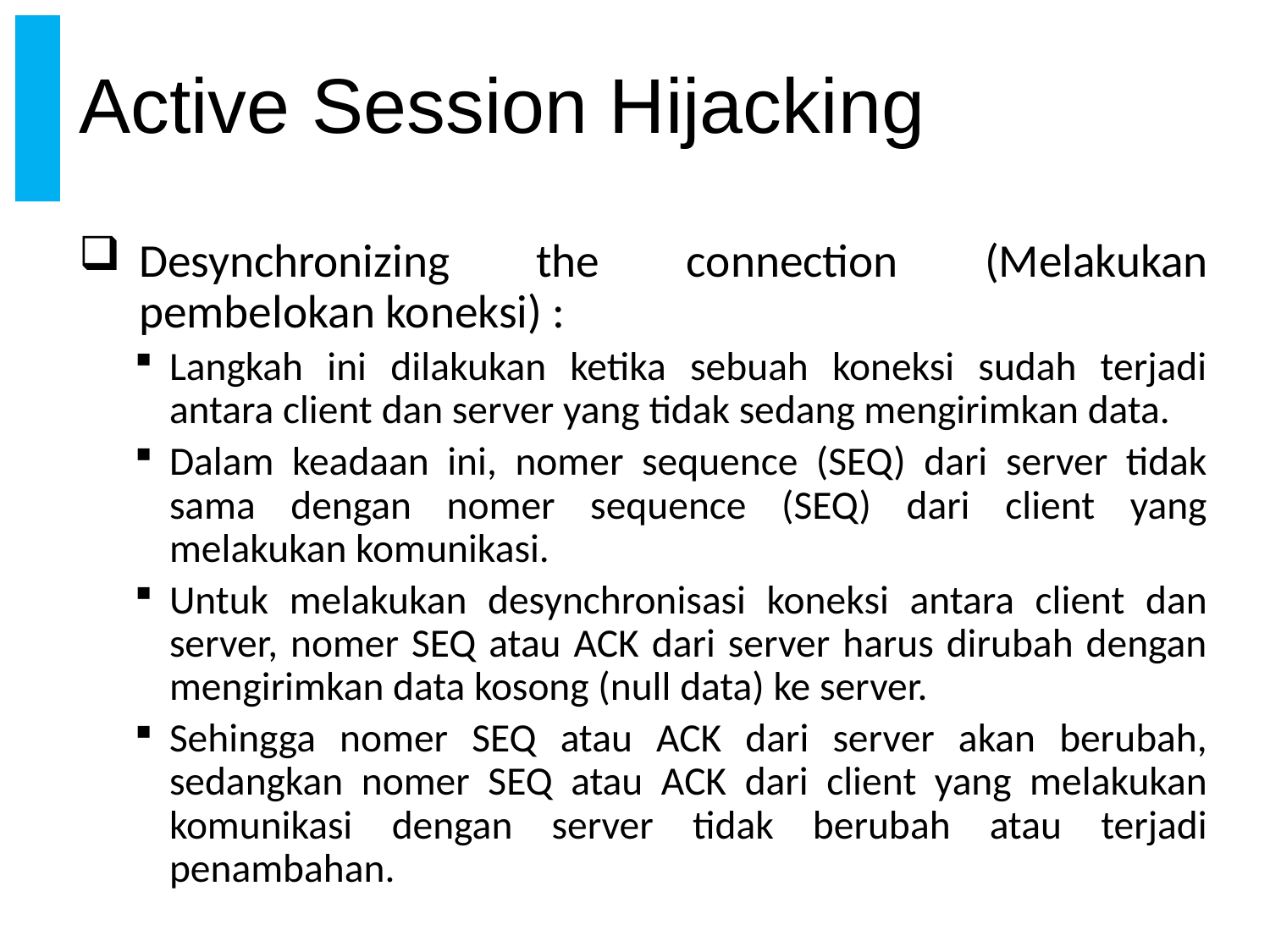

# Active Session Hijacking
Desynchronizing the connection (Melakukan pembelokan koneksi) :
Langkah ini dilakukan ketika sebuah koneksi sudah terjadi antara client dan server yang tidak sedang mengirimkan data.
Dalam keadaan ini, nomer sequence (SEQ) dari server tidak sama dengan nomer sequence (SEQ) dari client yang melakukan komunikasi.
Untuk melakukan desynchronisasi koneksi antara client dan server, nomer SEQ atau ACK dari server harus dirubah dengan mengirimkan data kosong (null data) ke server.
Sehingga nomer SEQ atau ACK dari server akan berubah, sedangkan nomer SEQ atau ACK dari client yang melakukan komunikasi dengan server tidak berubah atau terjadi penambahan.